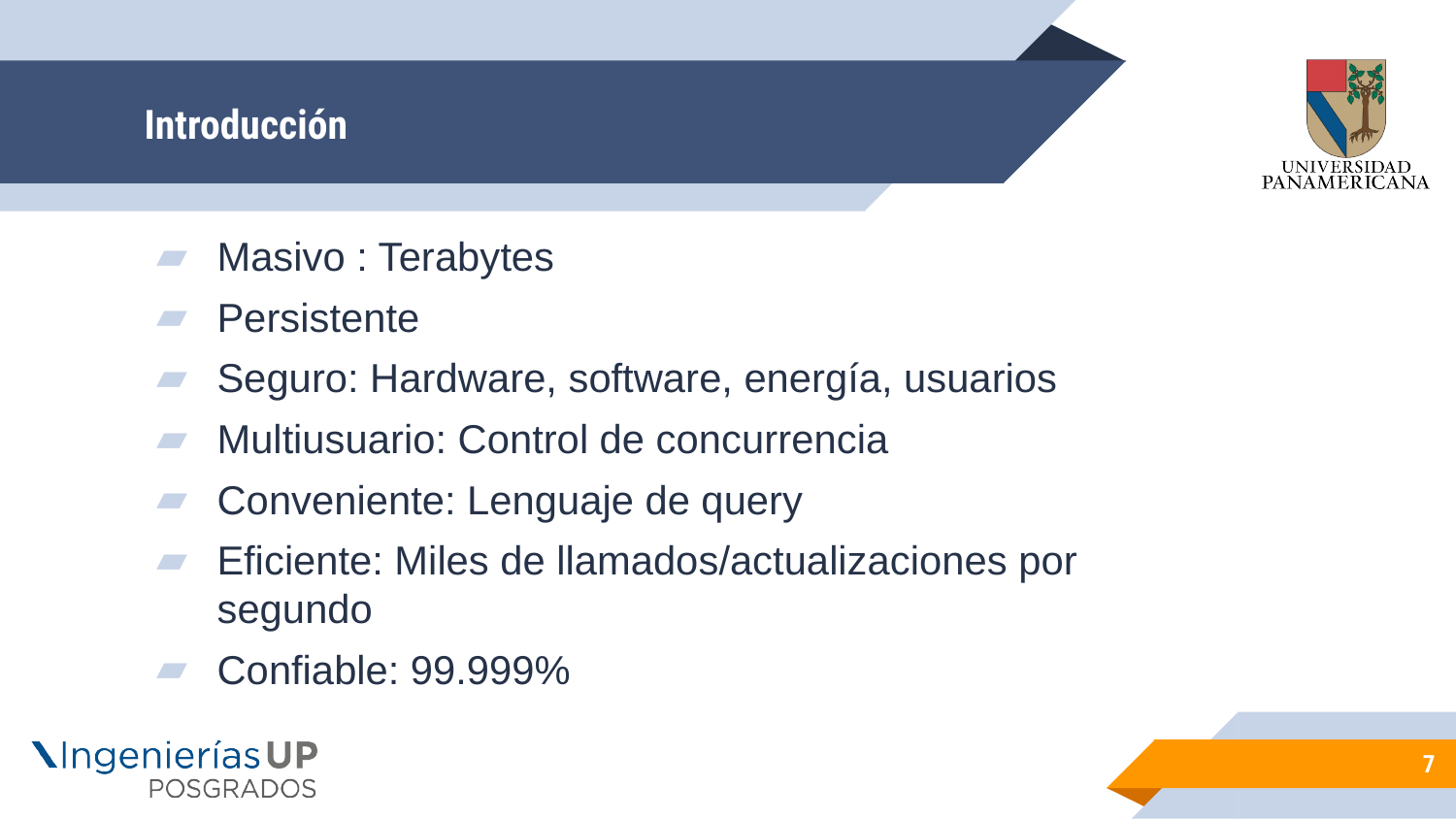

# Introducción
Masivo : Terabytes
Persistente
Seguro: Hardware, software, energía, usuarios
Multiusuario: Control de concurrencia
Conveniente: Lenguaje de query
Eficiente: Miles de llamados/actualizaciones por segundo
Confiable: 99.999%
7